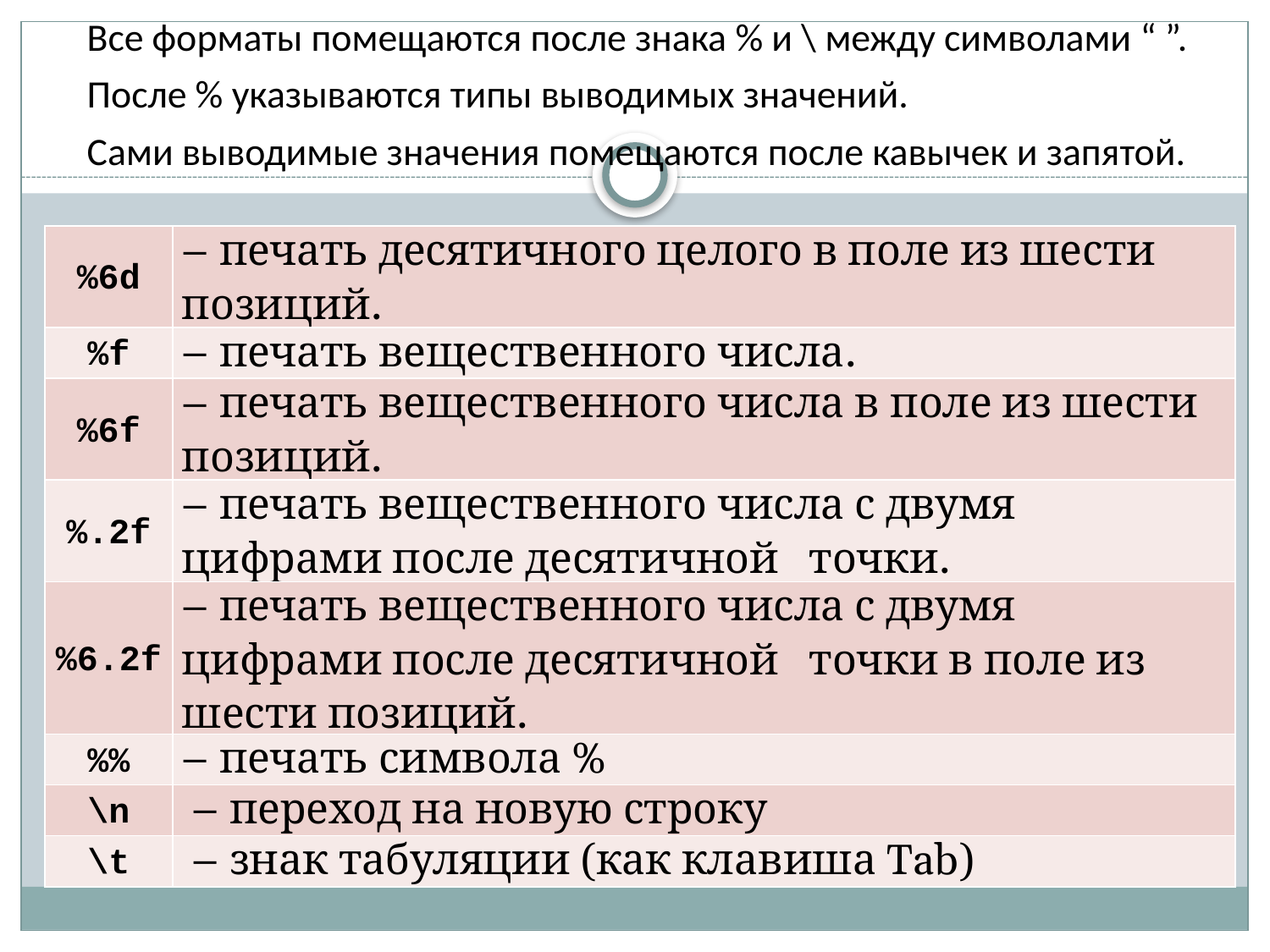

Все форматы помещаются после знака % и \ между символами “ ”.
После % указываются типы выводимых значений.
Сами выводимые значения помещаются после кавычек и запятой.
| %6d | – печать десятичного целого в поле из шести позиций. |
| --- | --- |
| %f | – печать вещественного числа. |
| %6f | – печать вещественного числа в поле из шести позиций. |
| %.2f | – печать вещественного числа с двумя цифрами после десятичной точки. |
| %6.2f | – печать вещественного числа с двумя цифрами после десятичной точки в поле из шести позиций. |
| %% | – печать символа % |
| \n | – переход на новую строку |
| \t | – знак табуляции (как клавиша Tab) |